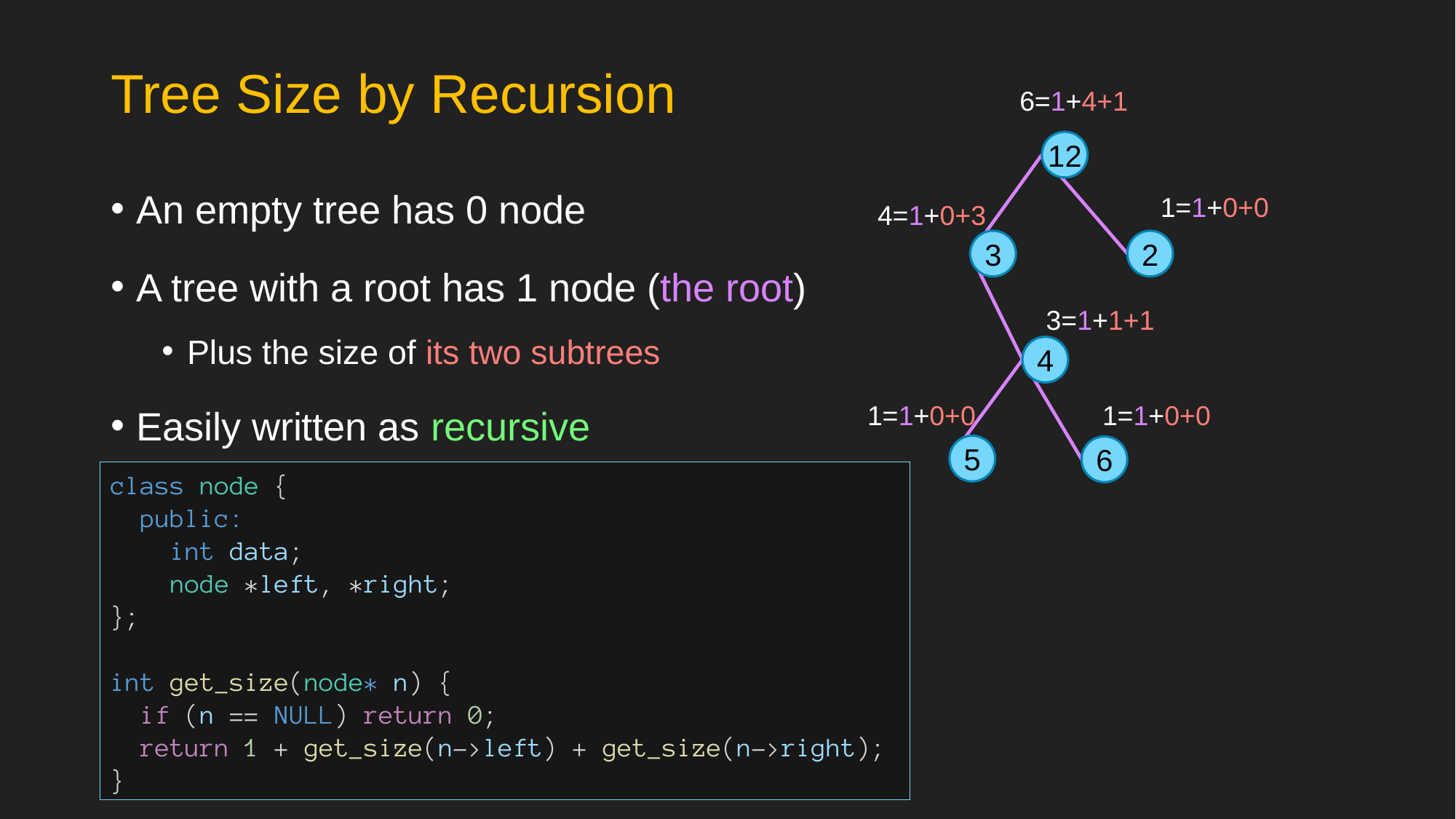

# Tree Size by Recursion
6=1+4+1
12
An empty tree has 0 node
A tree with a root has 1 node (the root)
Plus the size of its two subtrees
Easily written as recursive
1=1+0+0
4=1+0+3
3
2
3=1+1+1
4
1=1+0+0
1=1+0+0
5
6
class node {
  public:
    int data;
    node *left, *right;
};
int get_size(node* n) {
  if (n == NULL) return 0;
  return 1 + get_size(n->left) + get_size(n->right);
}